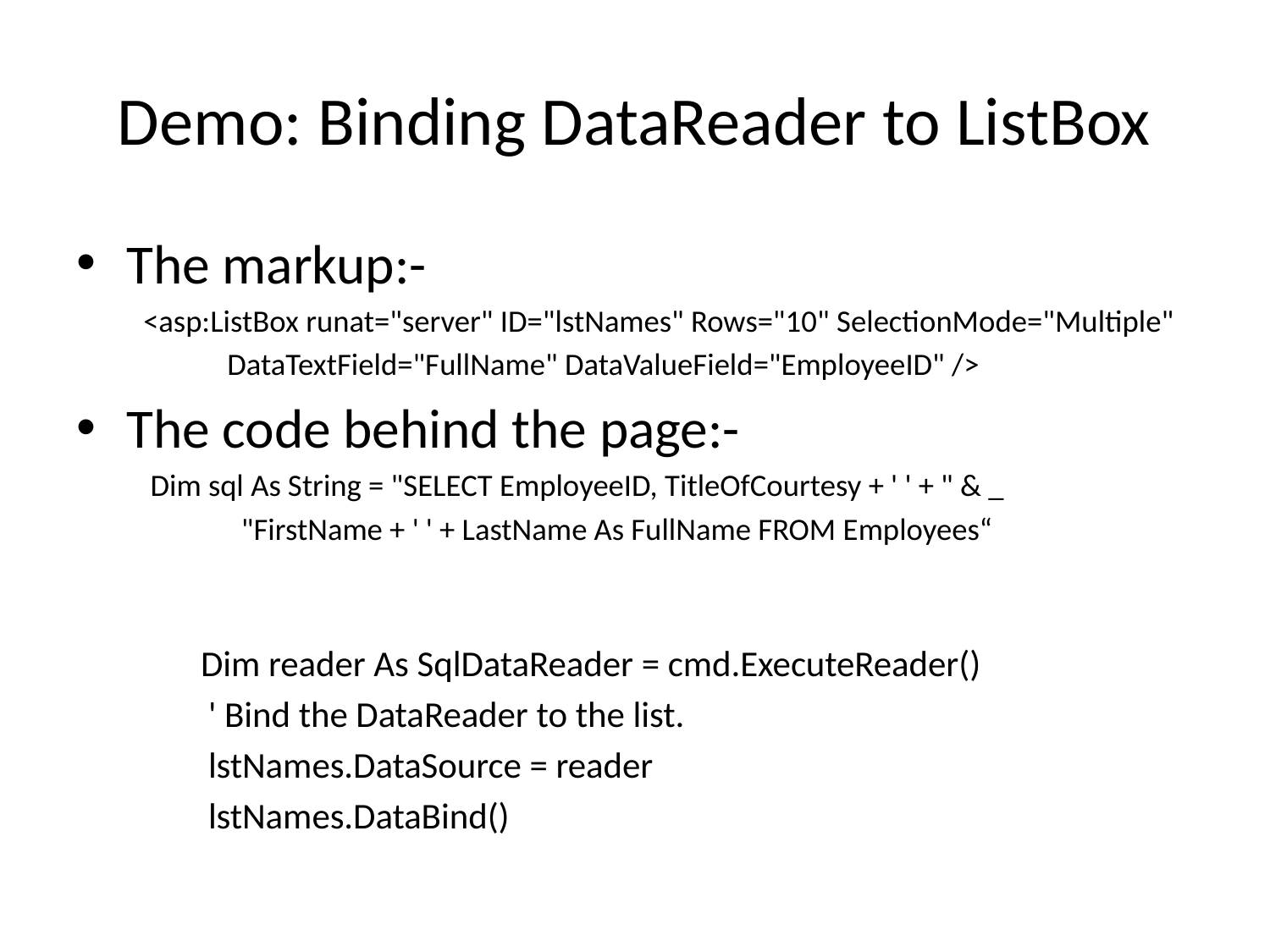

# Demo: Binding DataReader to ListBox
The markup:-
<asp:ListBox runat="server" ID="lstNames" Rows="10" SelectionMode="Multiple"
            DataTextField="FullName" DataValueField="EmployeeID" />
The code behind the page:-
 Dim sql As String = "SELECT EmployeeID, TitleOfCourtesy + ' ' + " & _
              "FirstName + ' ' + LastName As FullName FROM Employees“

	Dim reader As SqlDataReader = cmd.ExecuteReader()
                ' Bind the DataReader to the list.
                lstNames.DataSource = reader
                lstNames.DataBind()